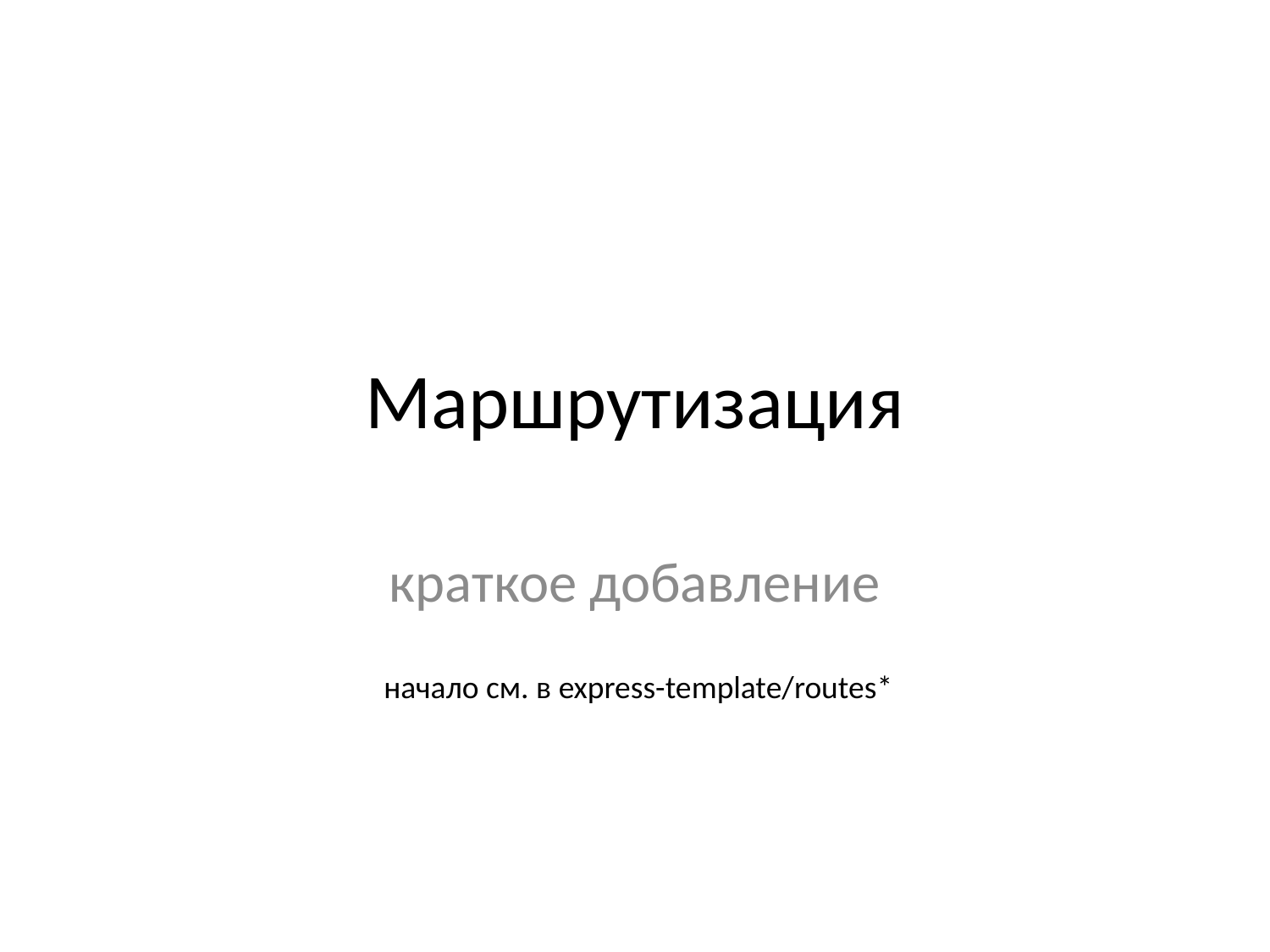

# Маршрутизация
краткое добавление
начало см. в express-template/routes*